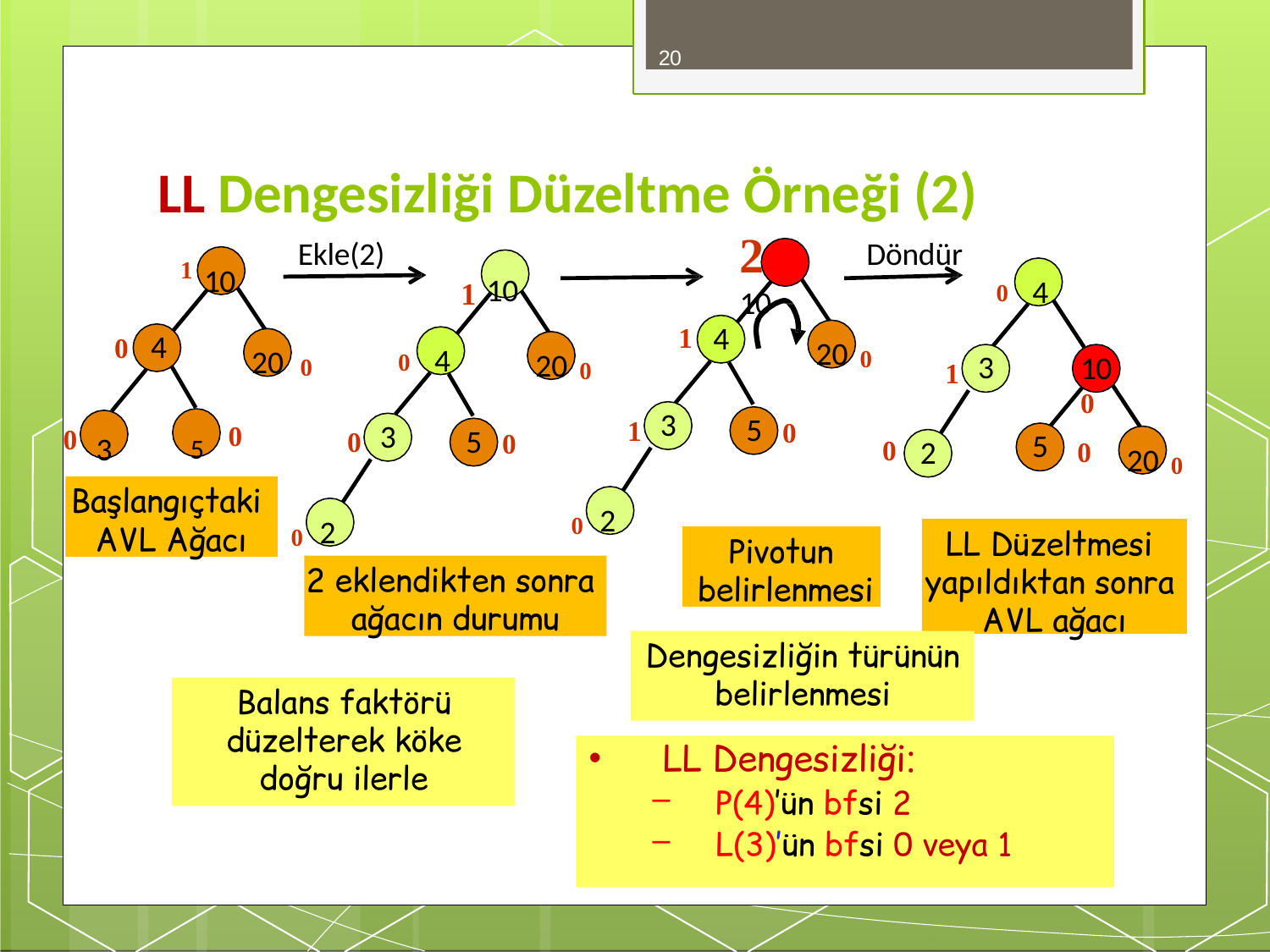

20
# LL Dengesizliği Düzeltme Örneği (2)
2 10
Ekle(2)
Döndür

1 10
1 10

0	4

4
1

20 0
0	4
0	4
20  0

20 0

3
10	0
1

3

5

1
3	5
0
3
0

5
0
0
5
0
20 0

2
0
0

Başlangıçtaki

0  2

0  2
AVL Ağacı

LL Düzeltmesi

Pivotun

2 eklendikten sonra ağacın durumu
yapıldıktan sonra
belirlenmesi
AVL ağacı
Dengesizliğin türünün
belirlenmesi

Balans faktörü düzelterek köke doğru ilerle
LL Dengesizliği:

P(4)’ün bfsi 2
L(3)’ün bfsi 0 veya 1